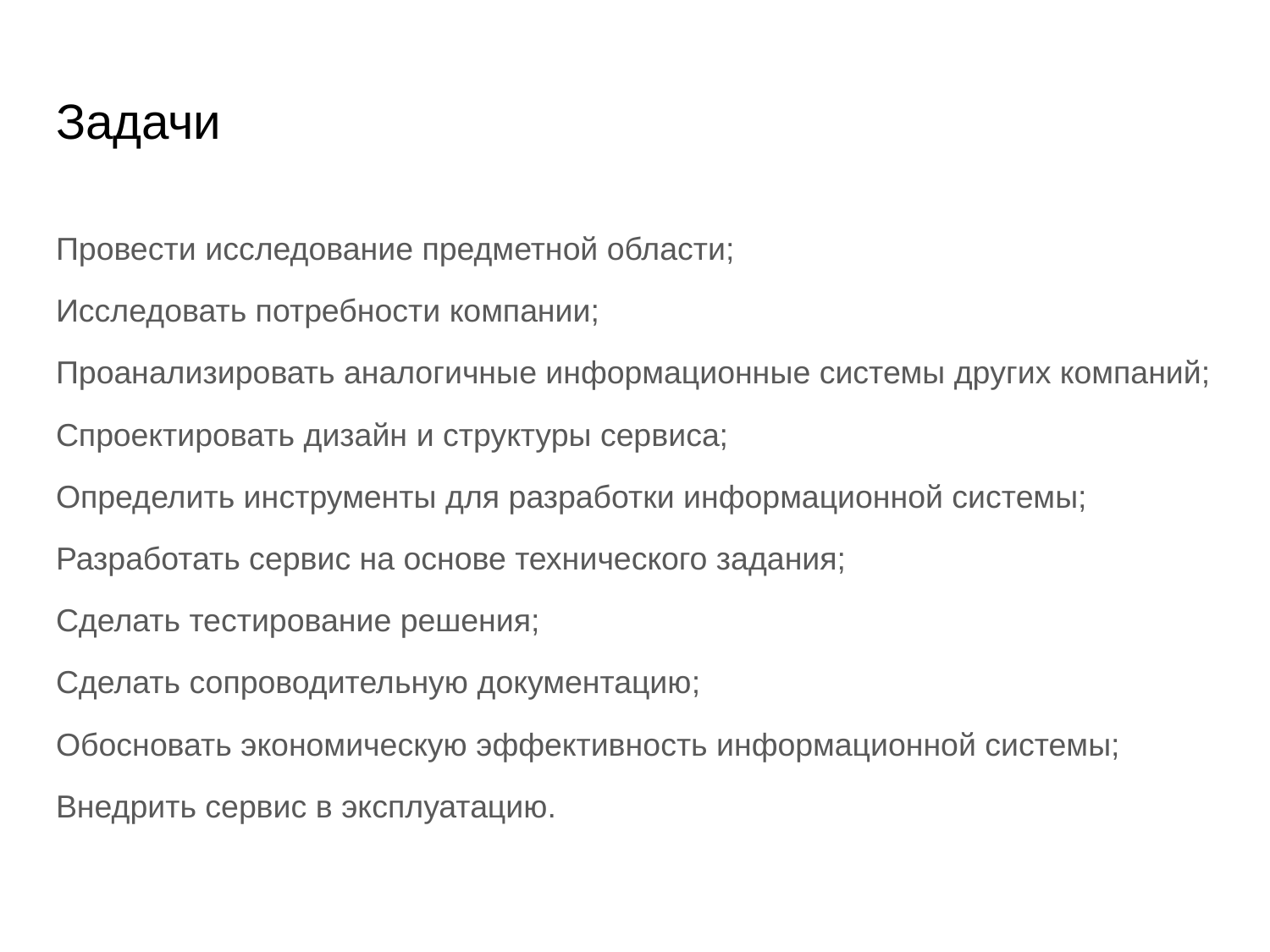

# Задачи
Провести исследование предметной области;
Исследовать потребности компании;
Проанализировать аналогичные информационные системы других компаний;
Спроектировать дизайн и структуры сервиса;
Определить инструменты для разработки информационной системы;
Разработать сервис на основе технического задания;
Сделать тестирование решения;
Сделать сопроводительную документацию;
Обосновать экономическую эффективность информационной системы;
Внедрить сервис в эксплуатацию.